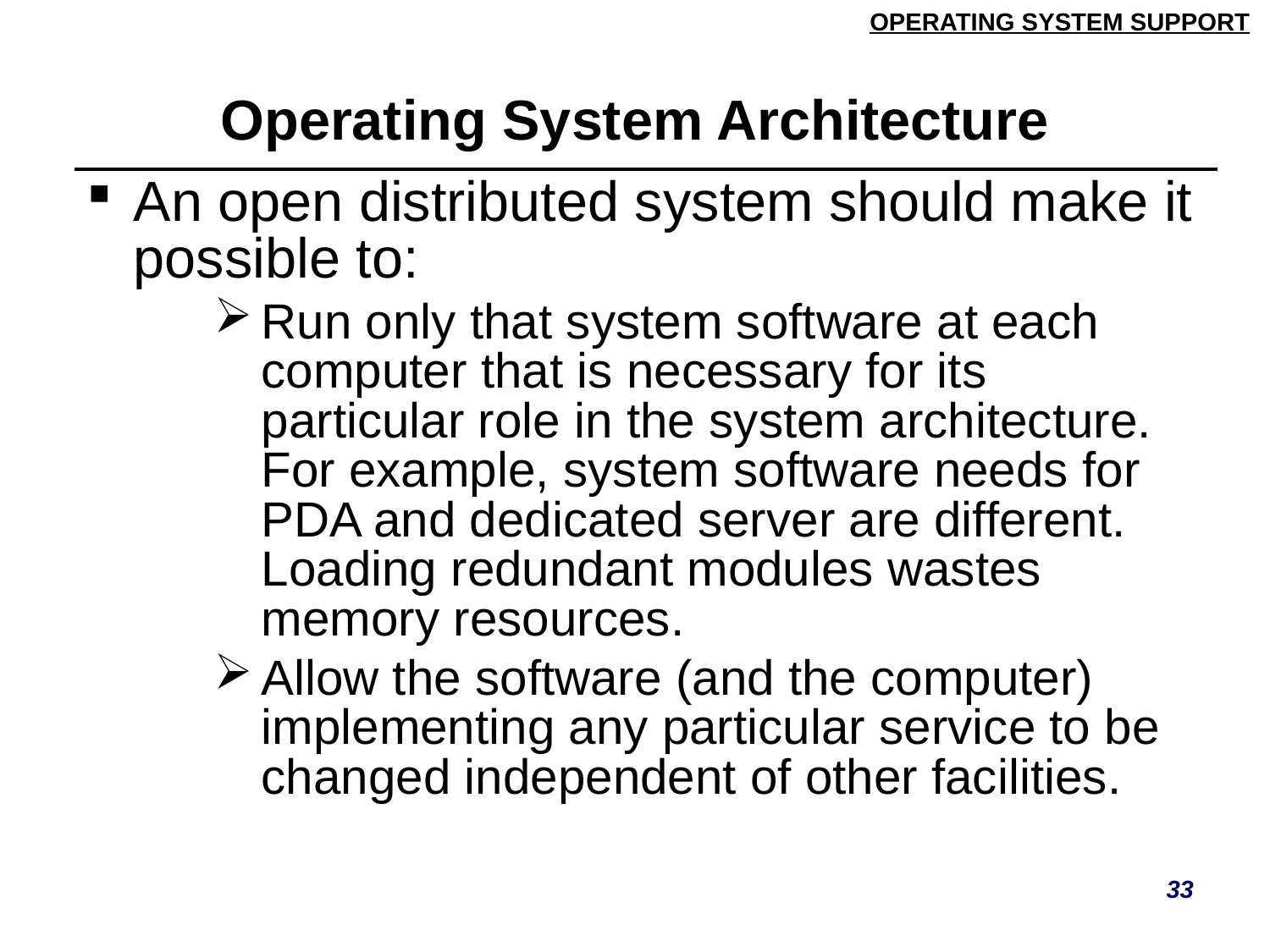

# Operating System Architecture
| An open distributed system should make it possible to: Run only that system software at each computer that is necessary for its particular role in the system architecture. For example, system software needs for PDA and dedicated server are different. Loading redundant modules wastes memory resources. Allow the software (and the computer) implementing any particular service to be changed independent of other facilities. |
| --- |
33